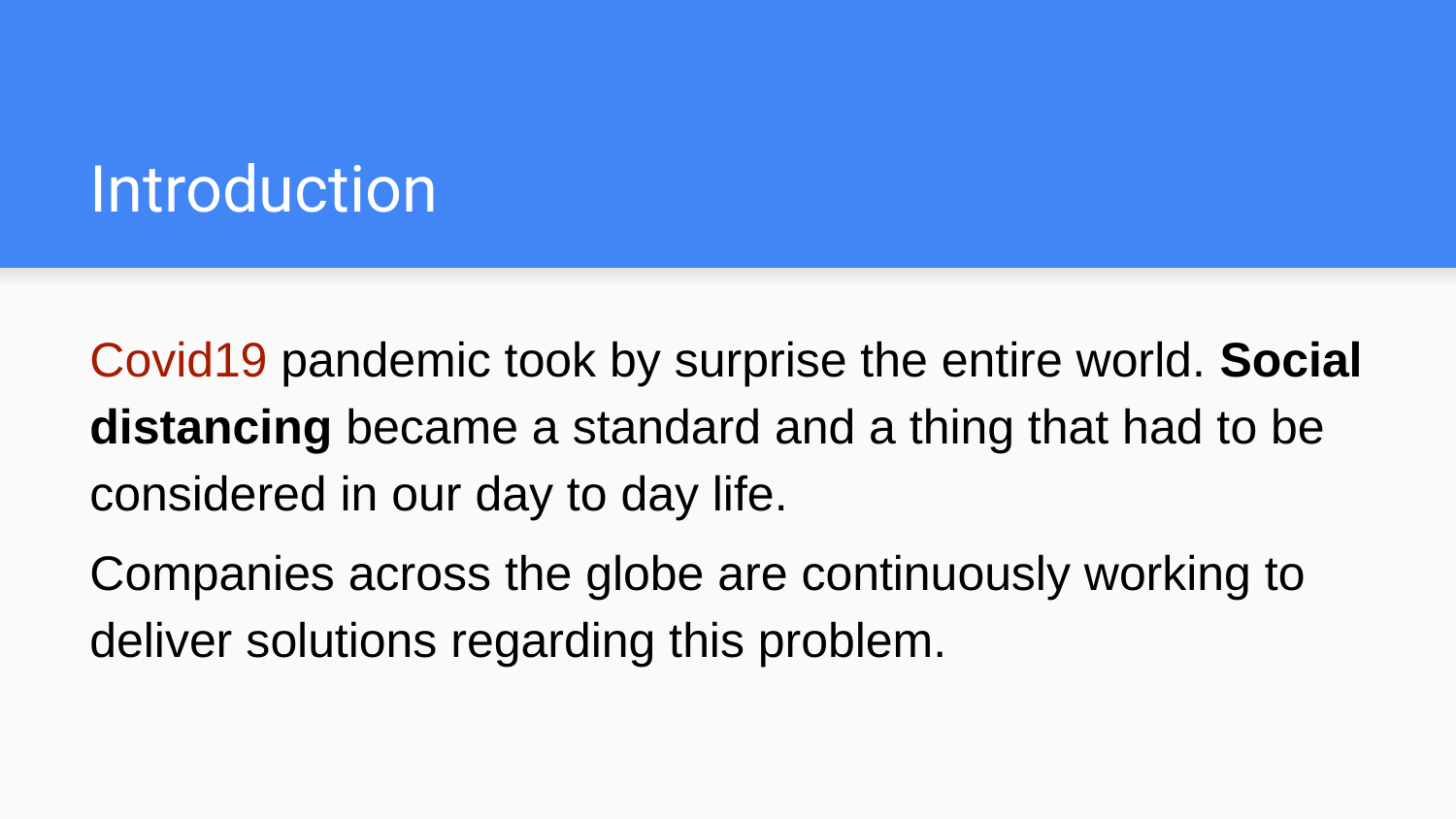

# Introduction
Covid19 pandemic took by surprise the entire world. Social distancing became a standard and a thing that had to be considered in our day to day life.
Companies across the globe are continuously working to deliver solutions regarding this problem.